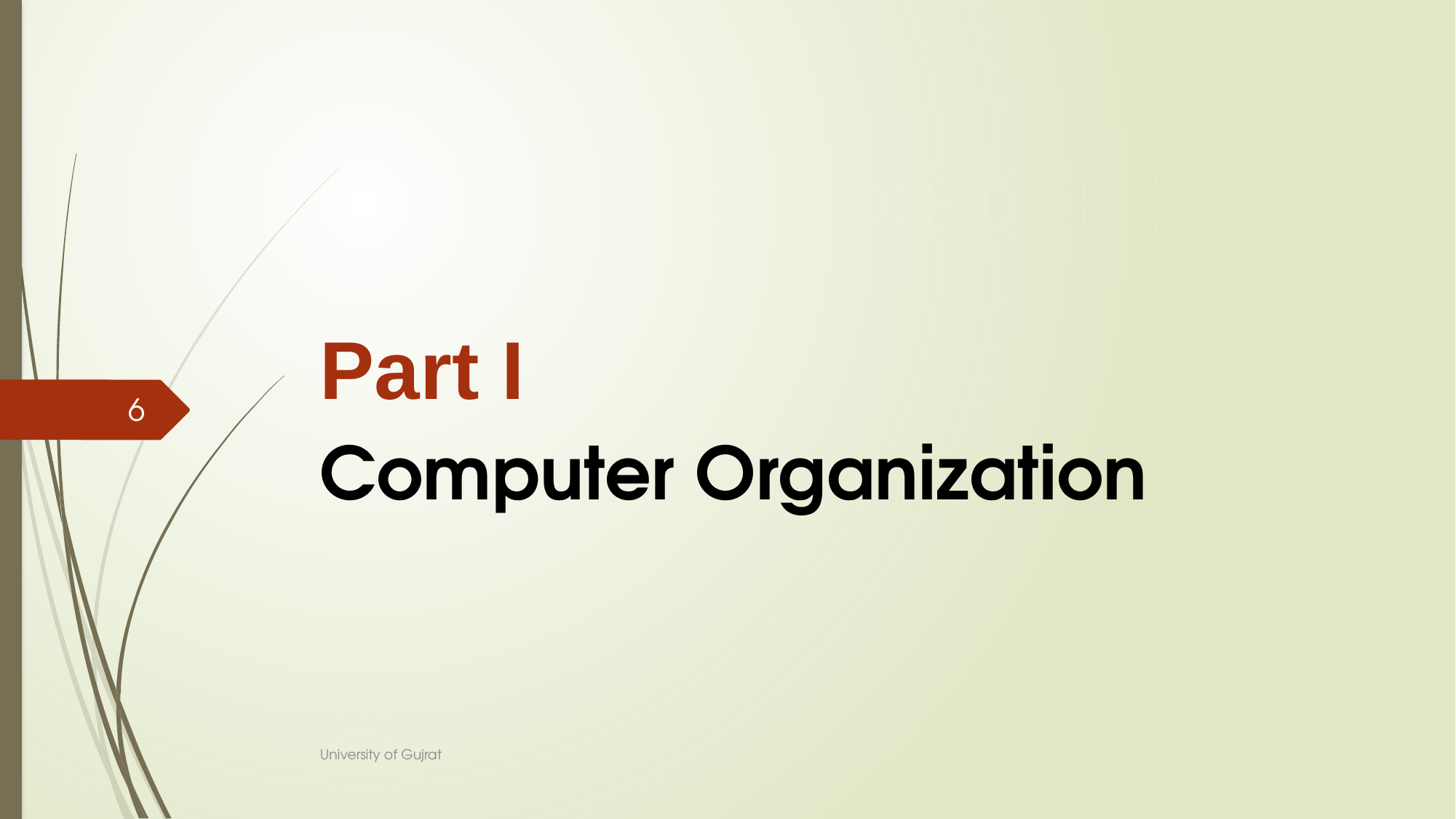

# Part I
6
Computer Organization
University of Gujrat